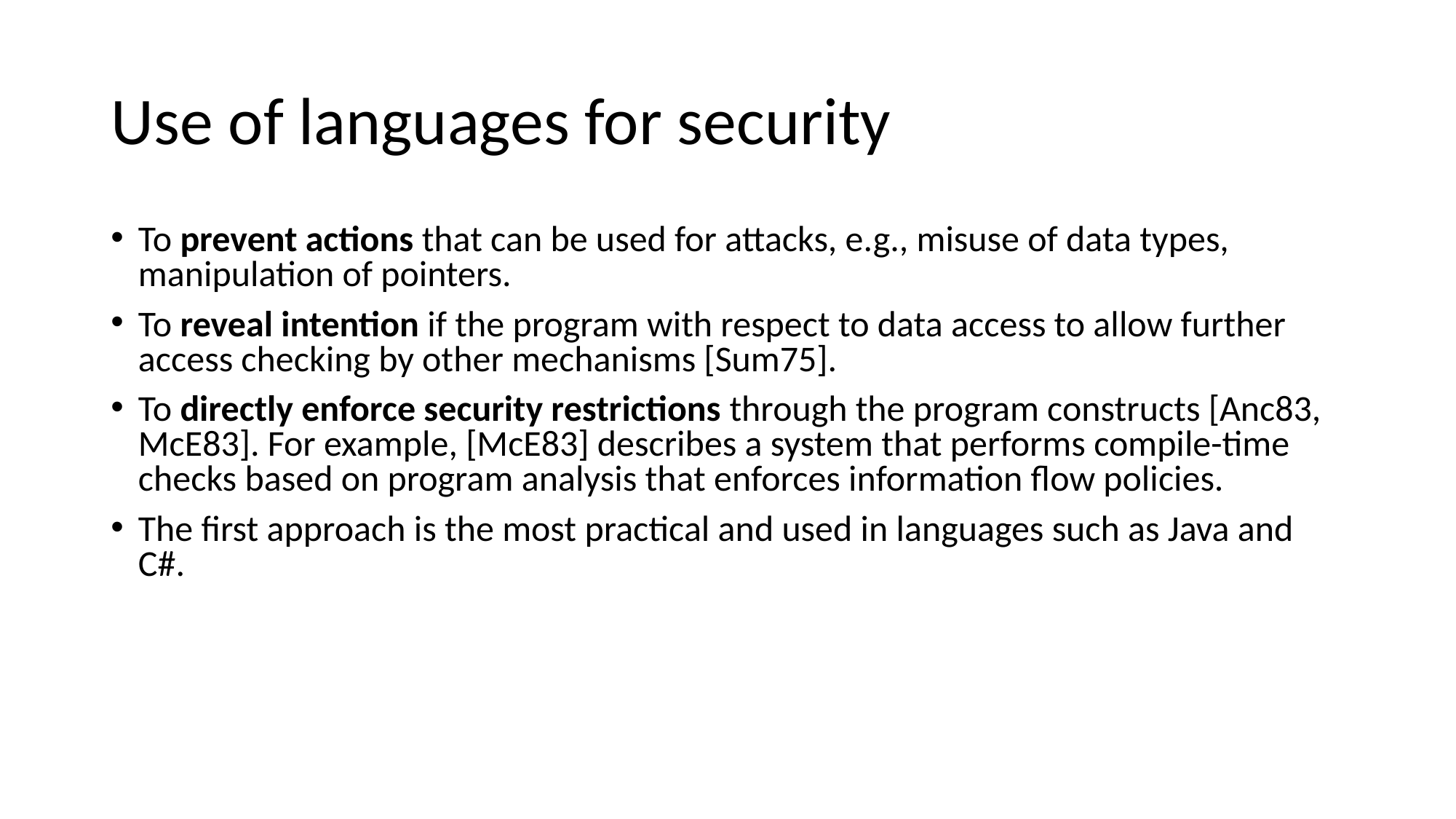

# Use of languages for security
To prevent actions that can be used for attacks, e.g., misuse of data types, manipulation of pointers.
To reveal intention if the program with respect to data access to allow further access checking by other mechanisms [Sum75].
To directly enforce security restrictions through the program constructs [Anc83, McE83]. For example, [McE83] describes a system that performs compile-time checks based on program analysis that enforces information flow policies.
The first approach is the most practical and used in languages such as Java and C#.